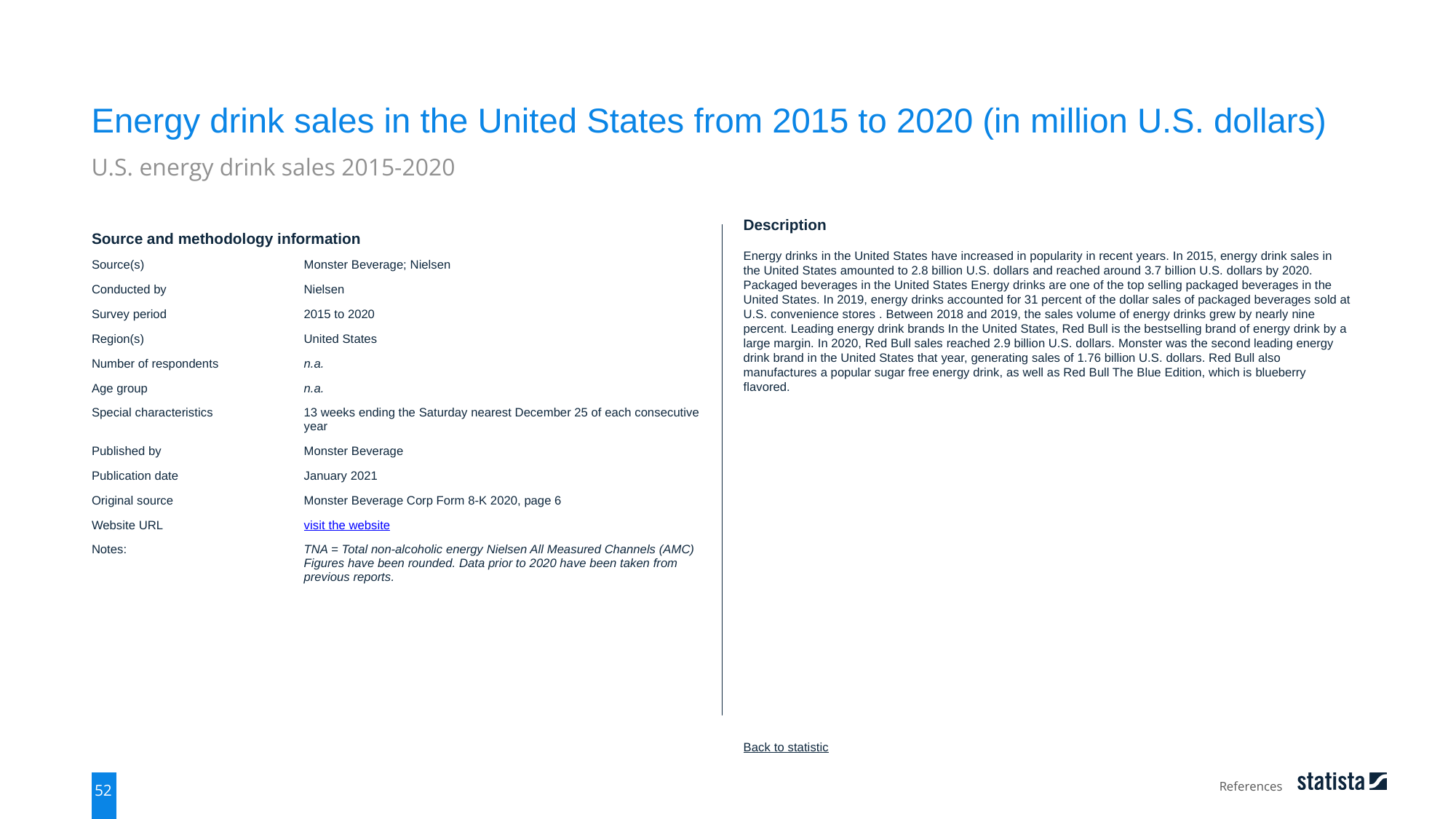

Energy drink sales in the United States from 2015 to 2020 (in million U.S. dollars)
U.S. energy drink sales 2015-2020
| Source and methodology information |  |
| --- | --- |
| Source(s) | Monster Beverage; Nielsen |
| Conducted by | Nielsen |
| Survey period | 2015 to 2020 |
| Region(s) | United States |
| Number of respondents | n.a. |
| Age group | n.a. |
| Special characteristics | 13 weeks ending the Saturday nearest December 25 of each consecutive year |
| Published by | Monster Beverage |
| Publication date | January 2021 |
| Original source | Monster Beverage Corp Form 8-K 2020, page 6 |
| Website URL | visit the website |
| Notes: | TNA = Total non-alcoholic energy Nielsen All Measured Channels (AMC) Figures have been rounded. Data prior to 2020 have been taken from previous reports. |

Description

Energy drinks in the United States have increased in popularity in recent years. In 2015, energy drink sales in the United States amounted to 2.8 billion U.S. dollars and reached around 3.7 billion U.S. dollars by 2020. Packaged beverages in the United States Energy drinks are one of the top selling packaged beverages in the United States. In 2019, energy drinks accounted for 31 percent of the dollar sales of packaged beverages sold at U.S. convenience stores . Between 2018 and 2019, the sales volume of energy drinks grew by nearly nine percent. Leading energy drink brands In the United States, Red Bull is the bestselling brand of energy drink by a large margin. In 2020, Red Bull sales reached 2.9 billion U.S. dollars. Monster was the second leading energy drink brand in the United States that year, generating sales of 1.76 billion U.S. dollars. Red Bull also manufactures a popular sugar free energy drink, as well as Red Bull The Blue Edition, which is blueberry flavored.
Back to statistic
References

52